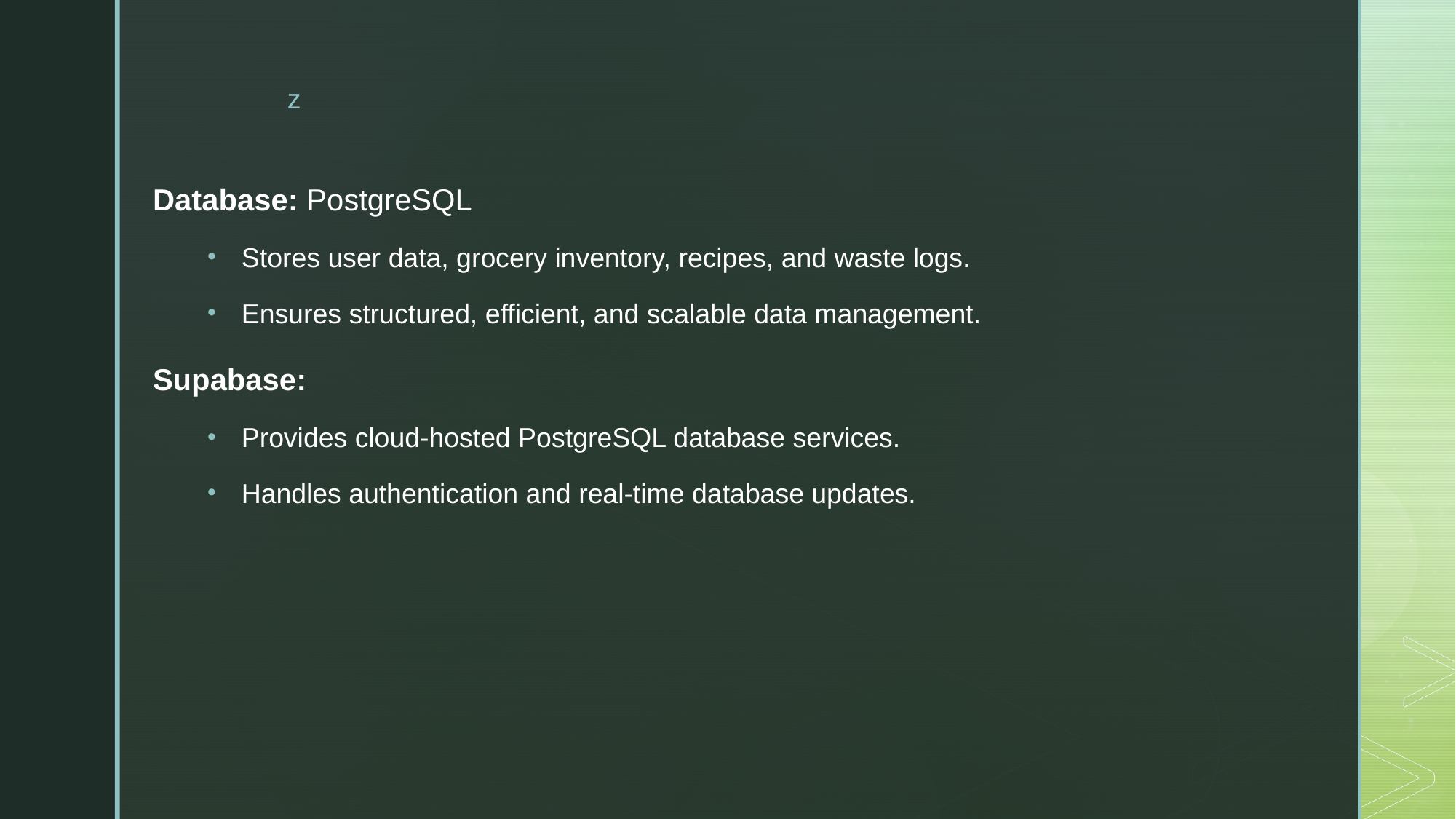

Database: PostgreSQL
Stores user data, grocery inventory, recipes, and waste logs.
Ensures structured, efficient, and scalable data management.
Supabase:
Provides cloud-hosted PostgreSQL database services.
Handles authentication and real-time database updates.